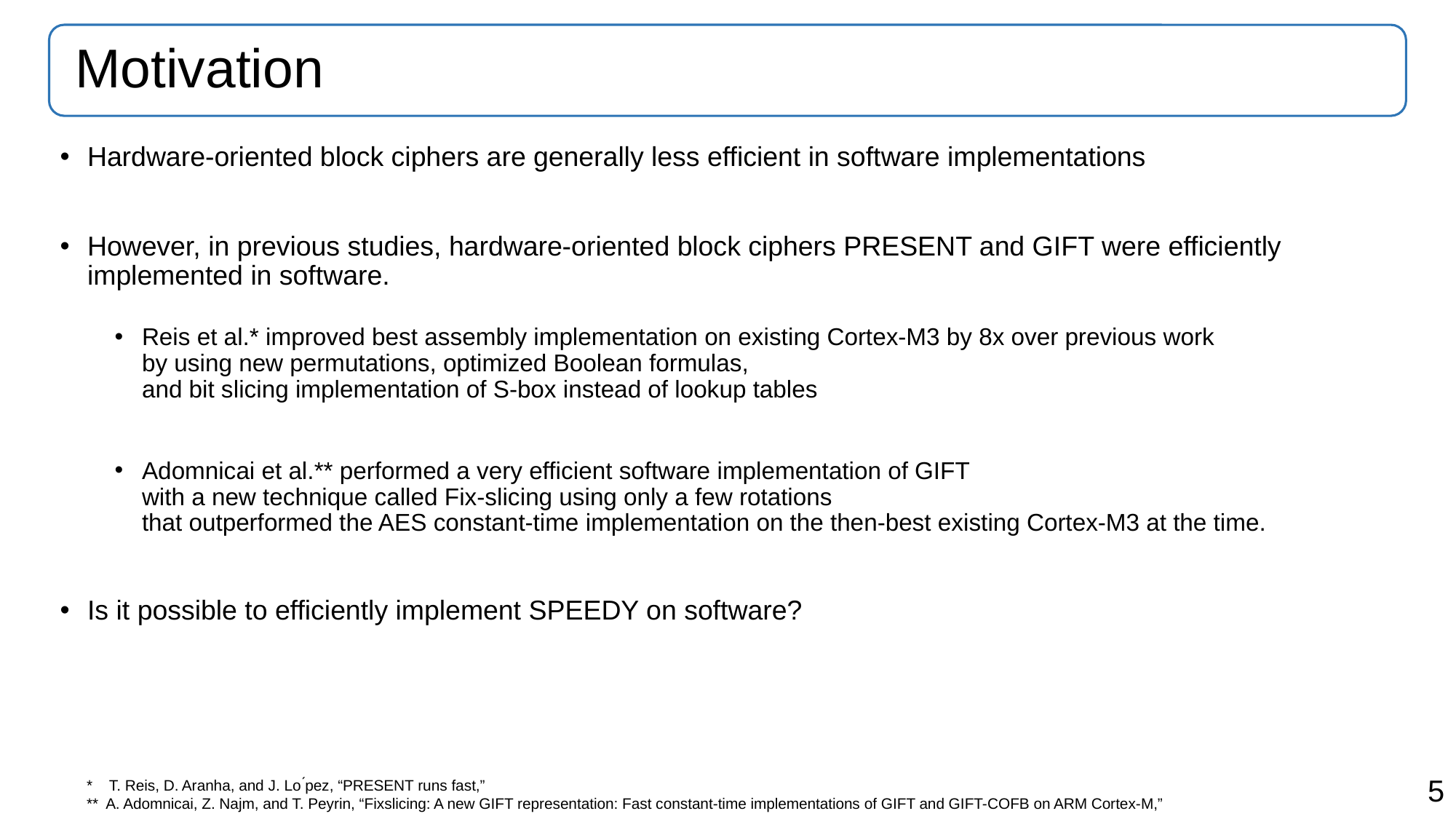

# Motivation
Hardware-oriented block ciphers are generally less efficient in software implementations

However, in previous studies, hardware-oriented block ciphers PRESENT and GIFT were efficiently implemented in software.
Reis et al.* improved best assembly implementation on existing Cortex-M3 by 8x over previous work
by using new permutations, optimized Boolean formulas,
and bit slicing implementation of S-box instead of lookup tables

Adomnicai et al.** performed a very efficient software implementation of GIFT
with a new technique called Fix-slicing using only a few rotations
that outperformed the AES constant-time implementation on the then-best existing Cortex-M3 at the time.

Is it possible to efficiently implement SPEEDY on software?
*    T. Reis, D. Aranha, and J. Lo ́pez, “PRESENT runs fast,”
**  A. Adomnicai, Z. Najm, and T. Peyrin, “Fixslicing: A new GIFT representation: Fast constant-time implementations of GIFT and GIFT-COFB on ARM Cortex-M,”